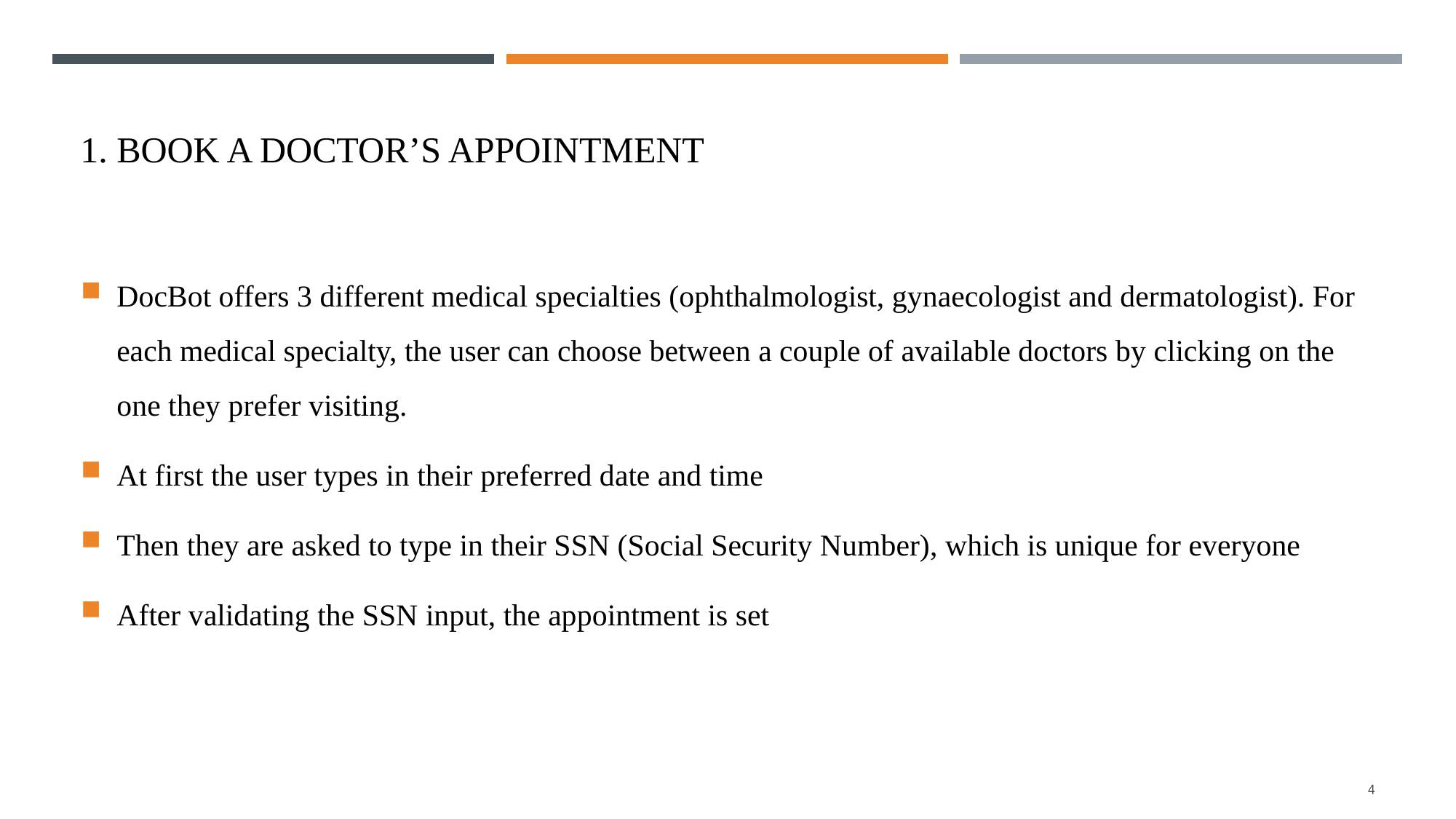

# 1. Book a doctor’s appointment
DocBot offers 3 different medical specialties (ophthalmologist, gynaecologist and dermatologist). For each medical specialty, the user can choose between a couple of available doctors by clicking on the one they prefer visiting.
At first the user types in their preferred date and time
Then they are asked to type in their SSN (Social Security Number), which is unique for everyone
After validating the SSN input, the appointment is set
4